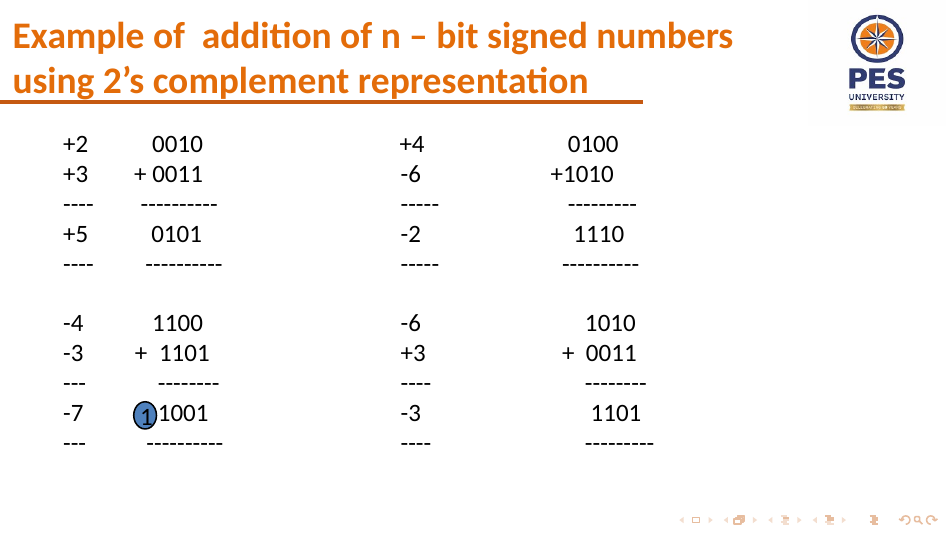

# Example of  addition of n – bit signed numbers using 2’s complement representation

+2	         0010	                          +4	   0100
+3        + 0011		-6	+1010
----	       ----------		-----	   ---------
+5           0101	 	-2	    1110
----         ----------		-----	  ----------

-4	         1100		-6	      1010
-3         +  1101		+3	  +  0011
---	          --------		----	      --------
-7	          1001		-3	       1101
---	        ----------		----	      ---------
1